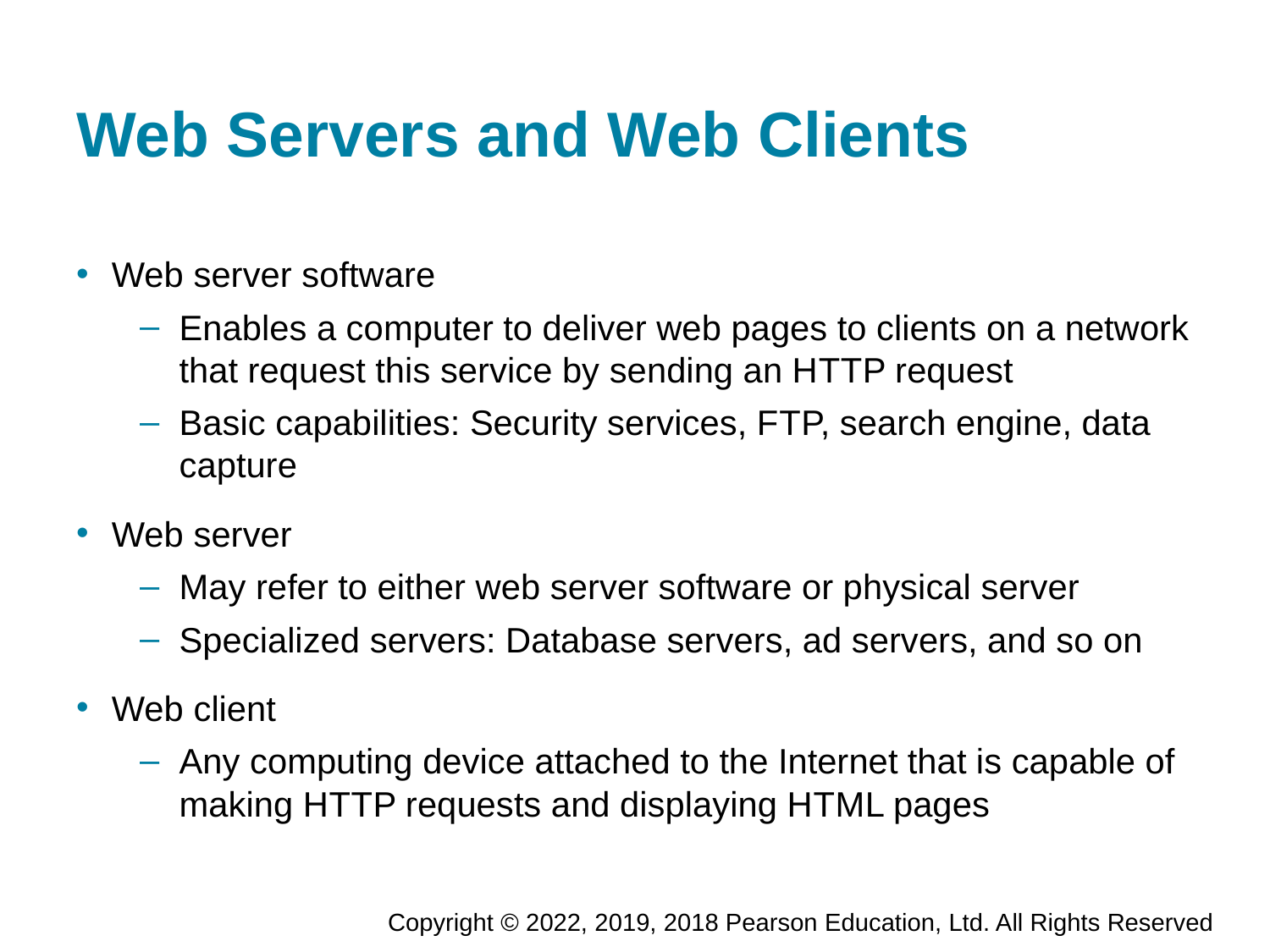

# Web Servers and Web Clients
Web server software
Enables a computer to deliver web pages to clients on a network that request this service by sending an H T T P request
Basic capabilities: Security services, F T P, search engine, data capture
Web server
May refer to either web server software or physical server
Specialized servers: Database servers, ad servers, and so on
Web client
Any computing device attached to the Internet that is capable of making H T T P requests and displaying H T M L pages